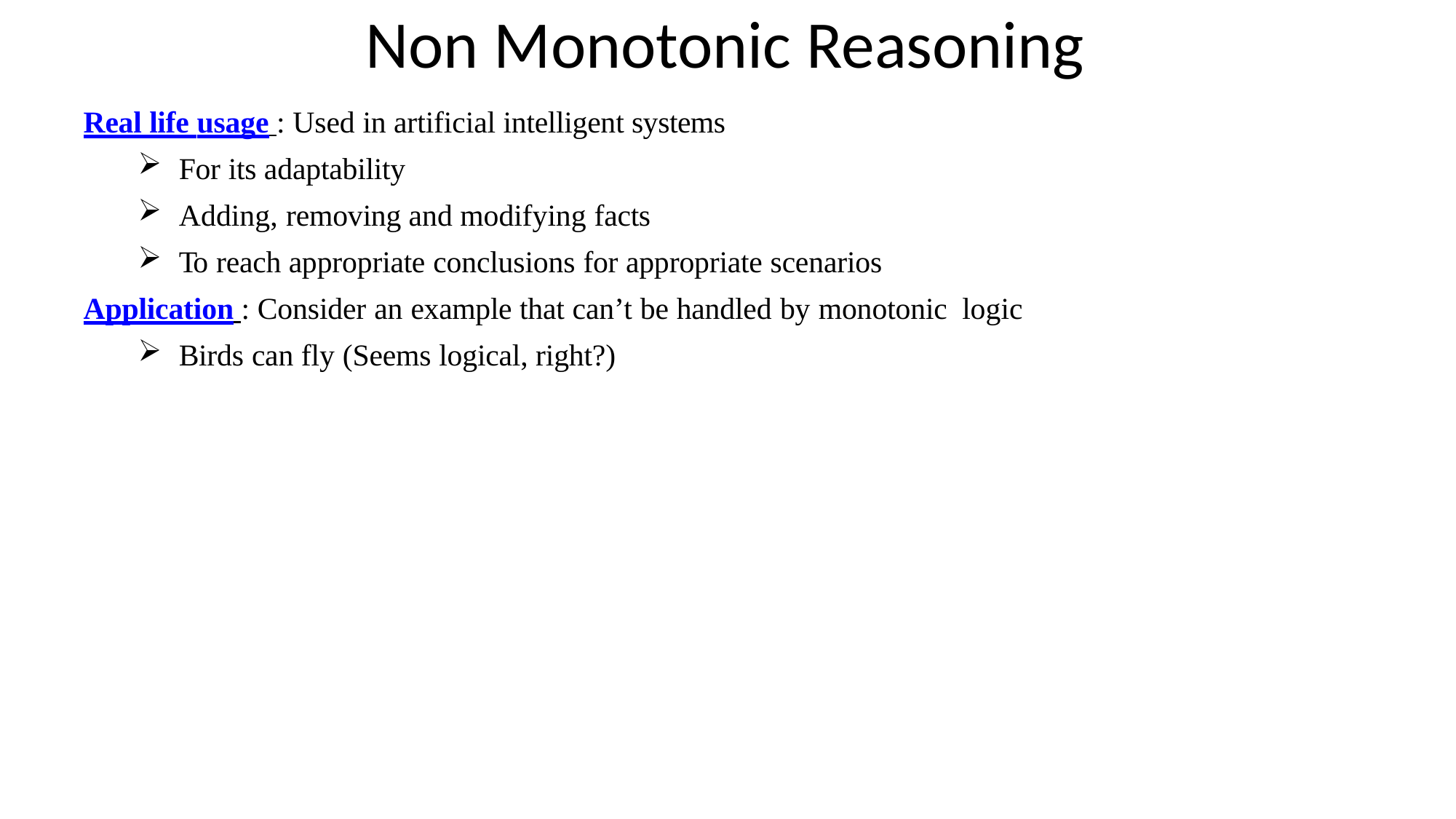

# Non Monotonic Reasoning
Real life usage : Used in artificial intelligent systems
For its adaptability
Adding, removing and modifying facts
To reach appropriate conclusions for appropriate scenarios
Application : Consider an example that can’t be handled by monotonic  logic
Birds can fly (Seems logical, right?)